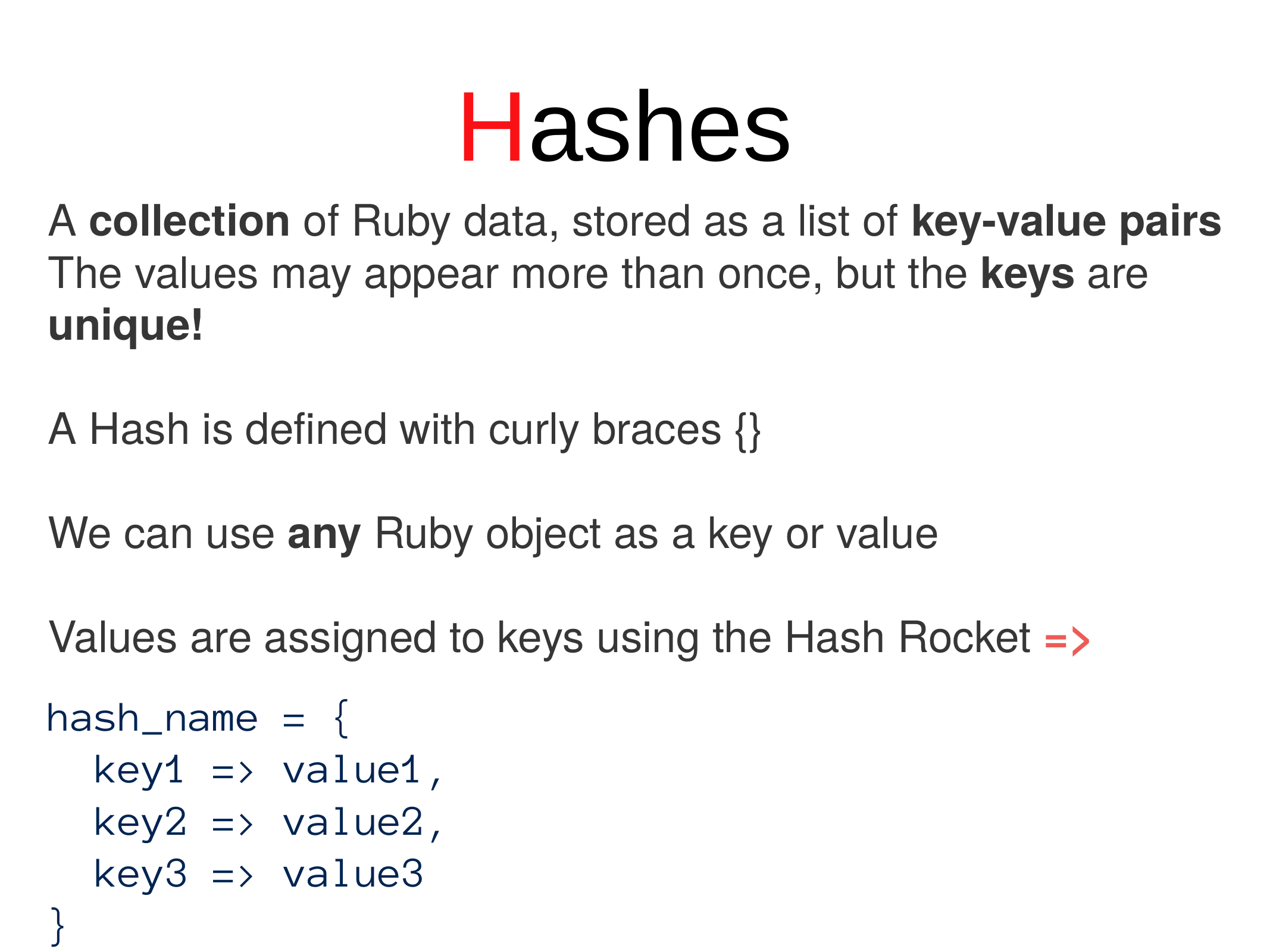

Hashes
A collection of Ruby data, stored as a list of key-value pairs
The values may appear more than once, but the keys are unique!

A Hash is defined with curly braces {}

We can use any Ruby object as a key or value

Values are assigned to keys using the Hash Rocket =>

hash_name = {
  key1 => value1,
  key2 => value2,
  key3 => value3
}